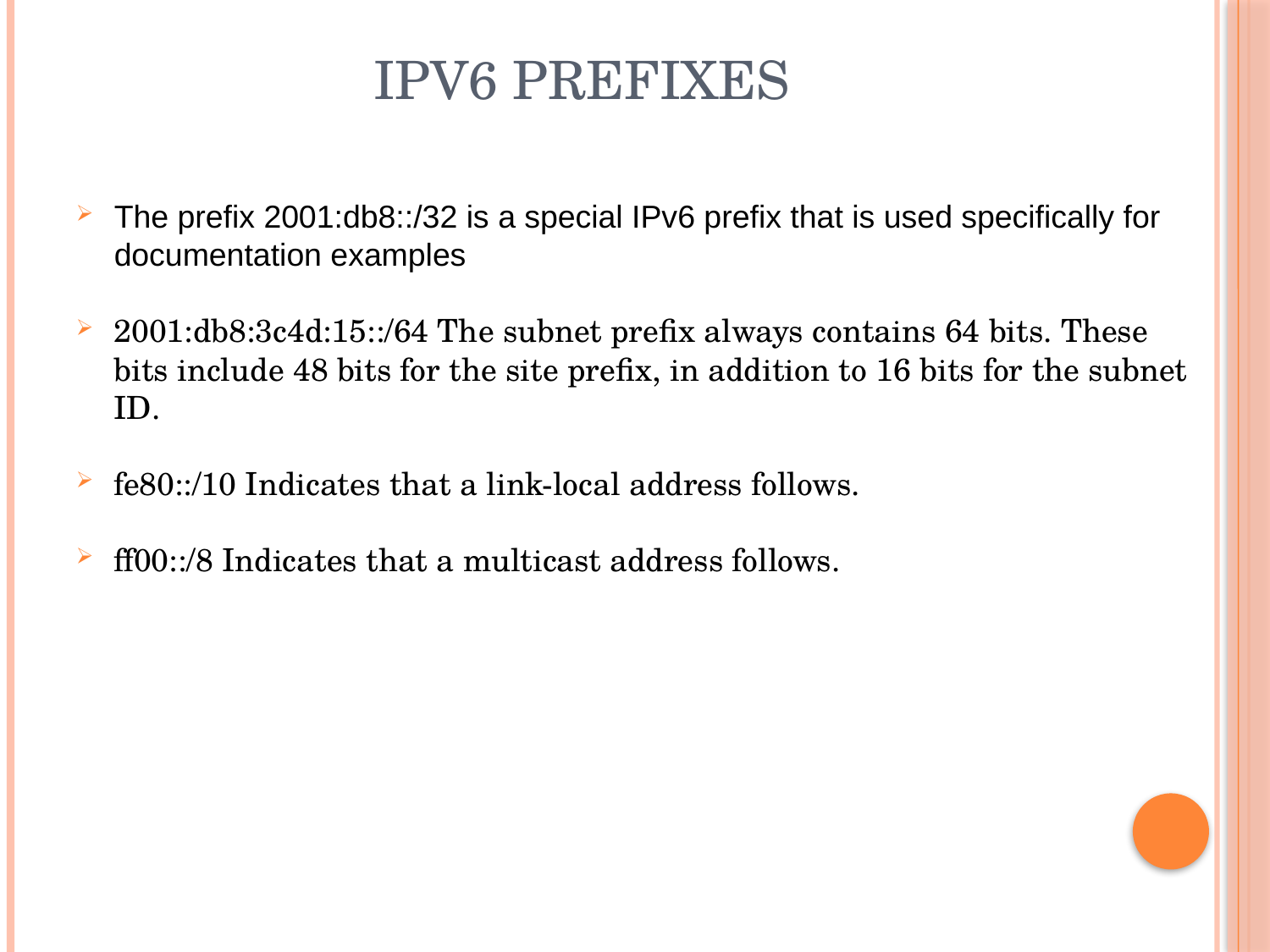

# IPv6 prefixes
The prefix 2001:db8::/32 is a special IPv6 prefix that is used specifically for documentation examples

2001:db8:3c4d:15::/64 The subnet prefix always contains 64 bits. These bits include 48 bits for the site prefix, in addition to 16 bits for the subnet ID.

fe80::/10 Indicates that a link-local address follows.

ff00::/8 Indicates that a multicast address follows.